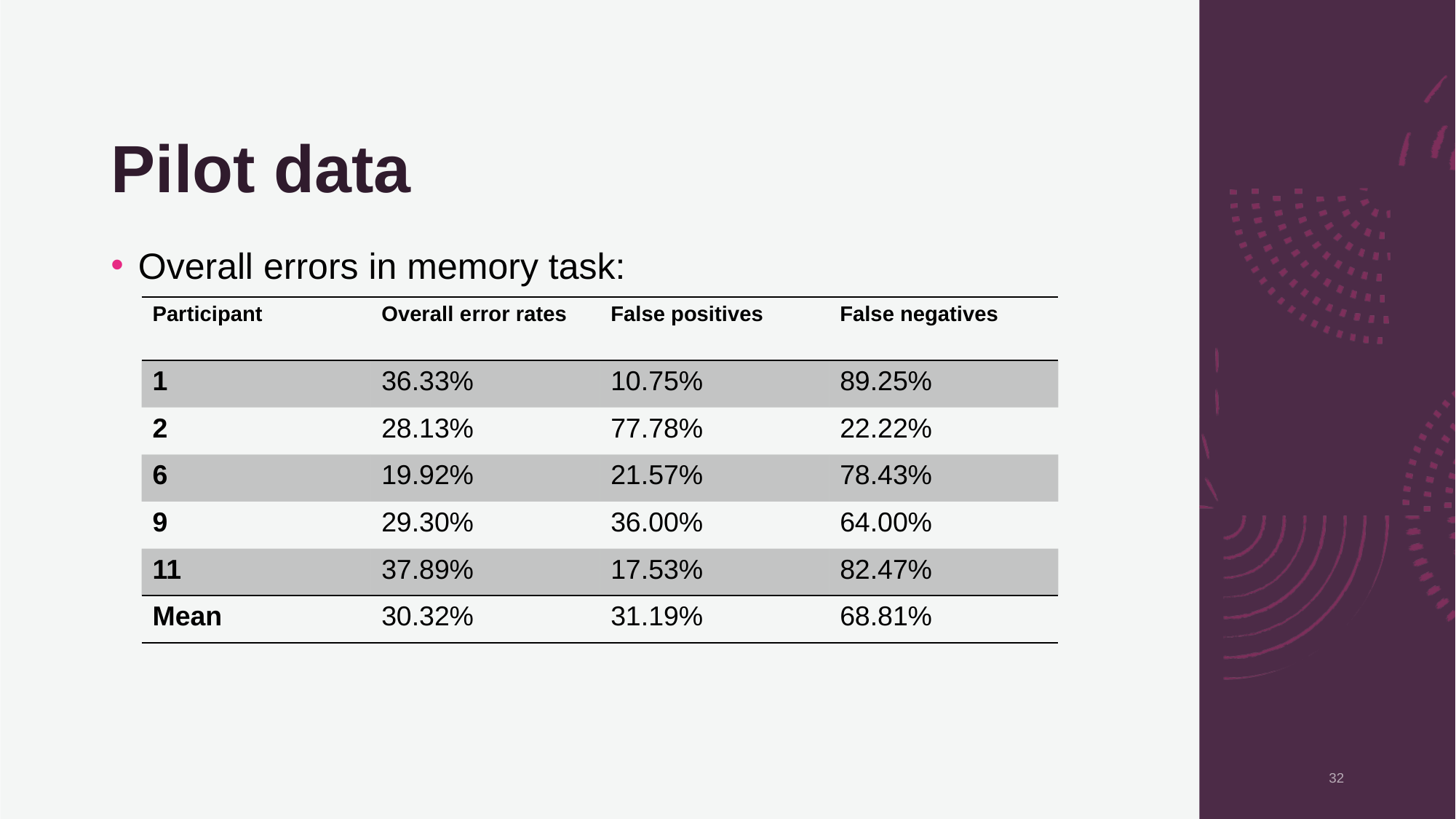

# Pilot data
Overall errors in memory task:

| Participant | Overall error rates | False positives | False negatives |
| --- | --- | --- | --- |
| 1 | 36.33% | 10.75% | 89.25% |
| 2 | 28.13% | 77.78% | 22.22% |
| 6 | 19.92% | 21.57% | 78.43% |
| 9 | 29.30% | 36.00% | 64.00% |
| 11 | 37.89% | 17.53% | 82.47% |
| Mean | 30.32% | 31.19% | 68.81% |
32